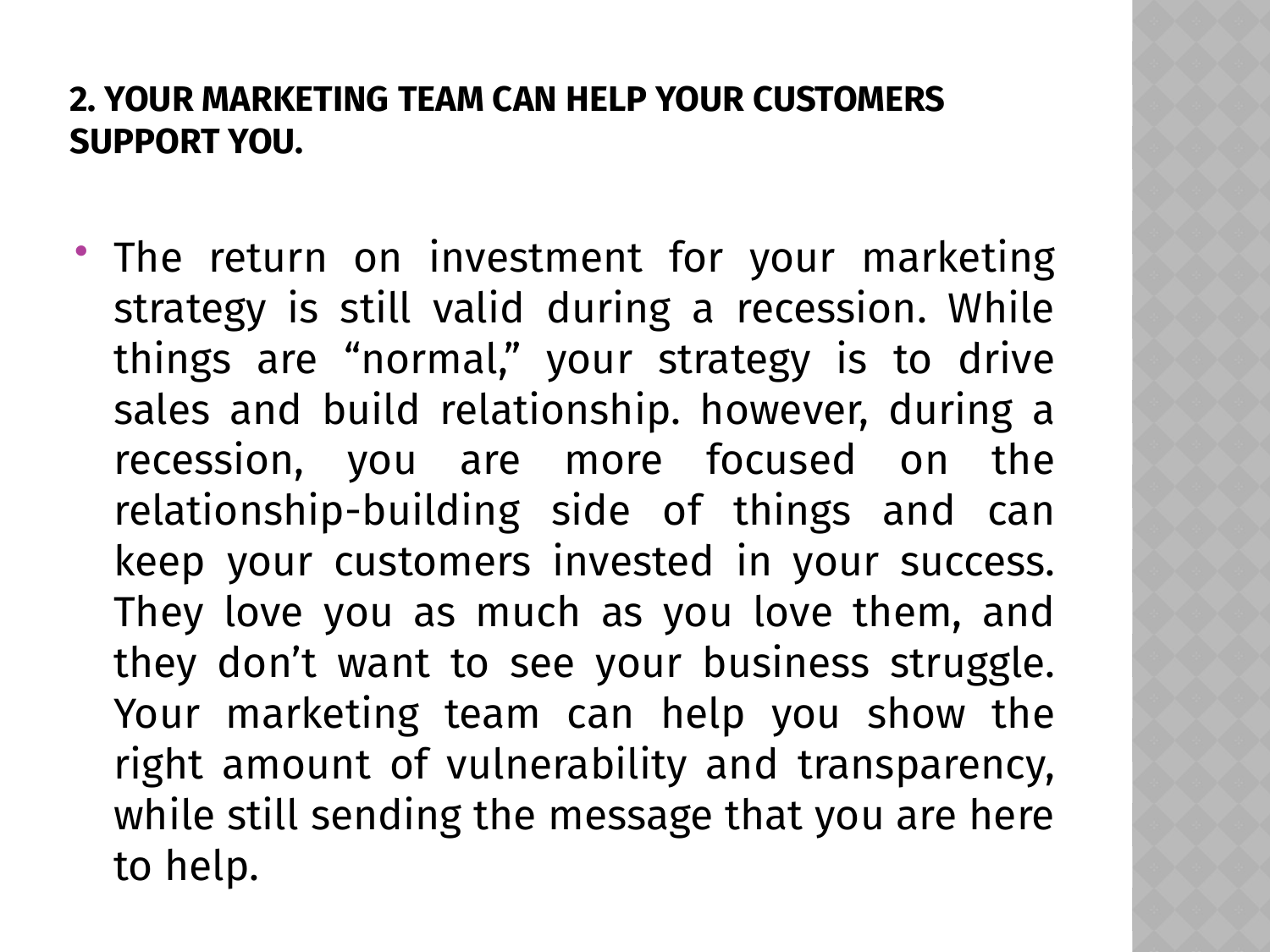

# 2. Your marketing team can help your customers support you.
The return on investment for your marketing strategy is still valid during a recession. While things are “normal,” your strategy is to drive sales and build relationship. however, during a recession, you are more focused on the relationship-building side of things and can keep your customers invested in your success. They love you as much as you love them, and they don’t want to see your business struggle. Your marketing team can help you show the right amount of vulnerability and transparency, while still sending the message that you are here to help.